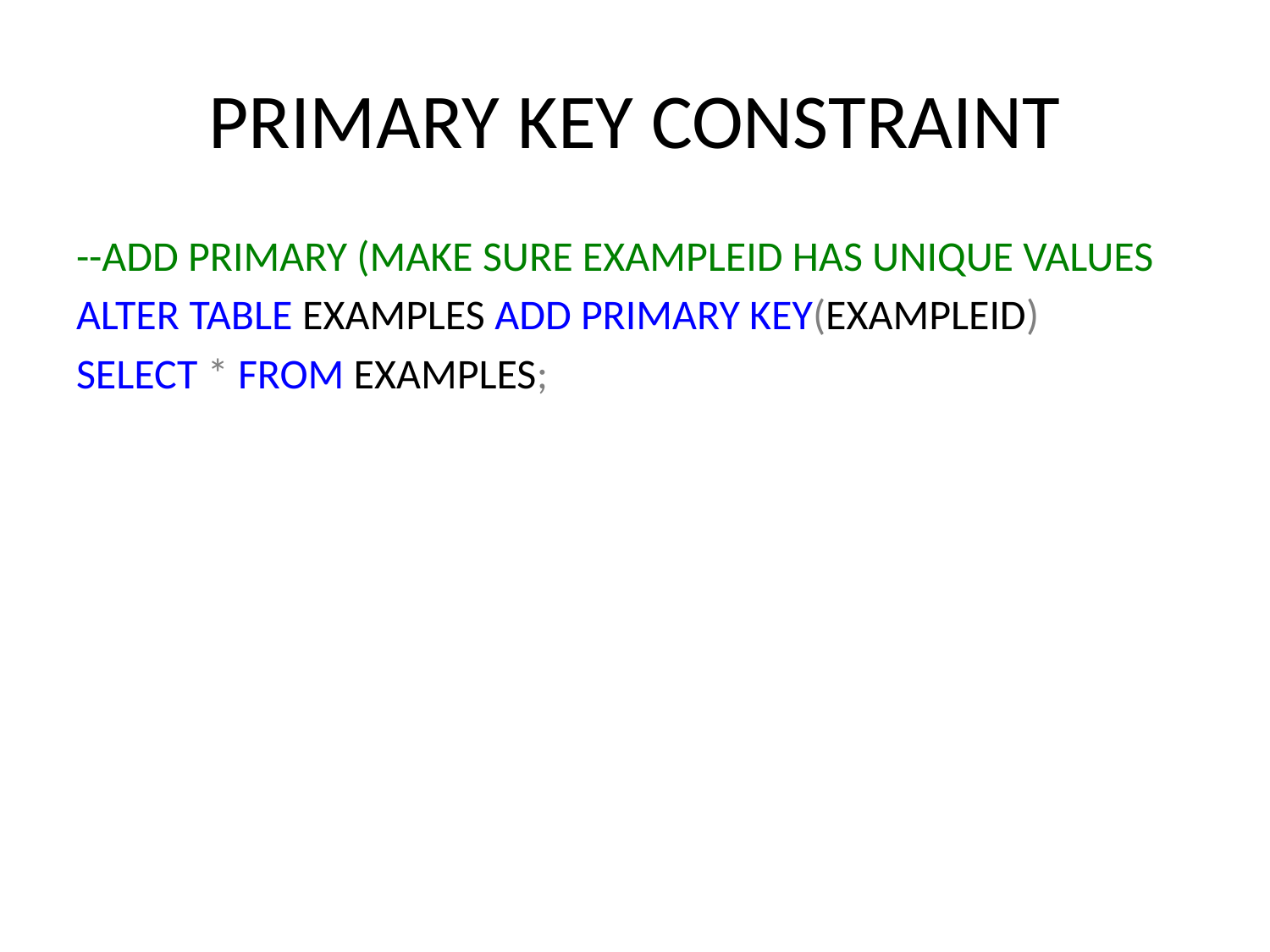

# PRIMARY KEY CONSTRAINT
--ADD PRIMARY (MAKE SURE EXAMPLEID HAS UNIQUE VALUES
ALTER TABLE EXAMPLES ADD PRIMARY KEY(EXAMPLEID)
SELECT * FROM EXAMPLES;